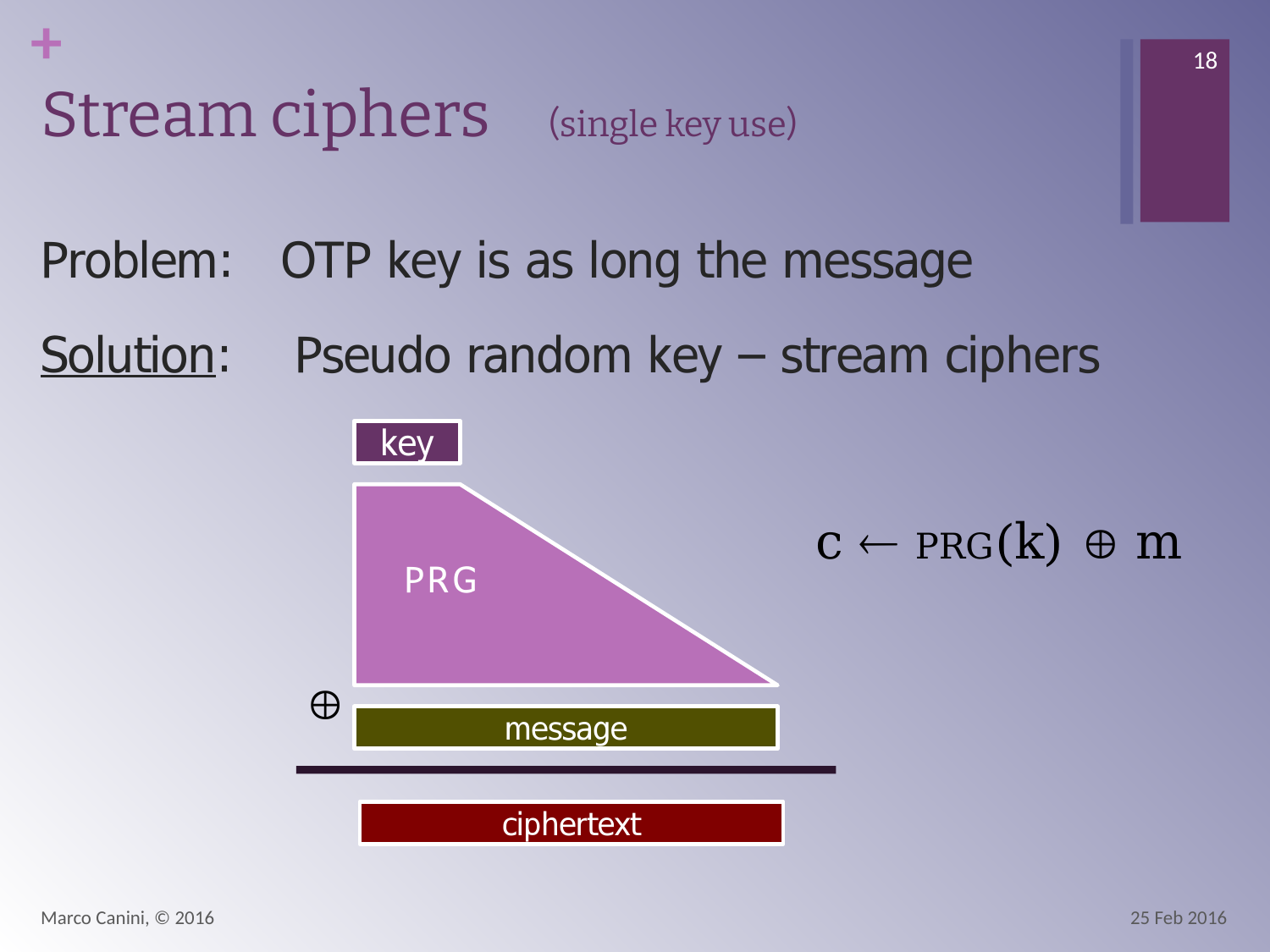

18
# Stream ciphers	(single key use)
Problem:   OTP key is as long the message
Solution:    Pseudo random key – stream ciphers

key

c ← PRG(k) ⊕ m
PRG
⊕
message

ciphertext
Marco Canini, © 2016
25 Feb 2016